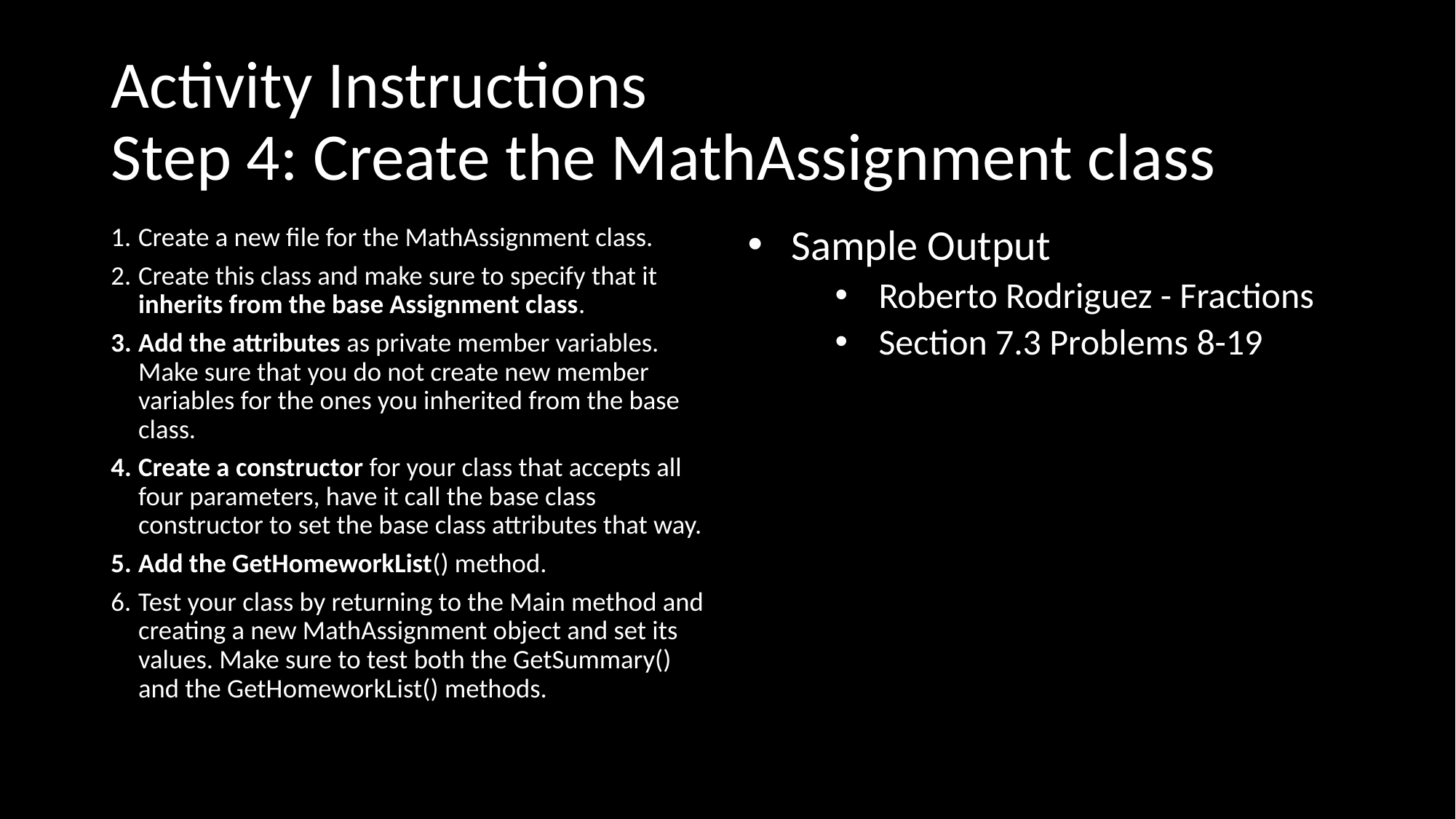

# Activity Instructions Step 4: Create the MathAssignment class
Create a new file for the MathAssignment class.
Create this class and make sure to specify that it inherits from the base Assignment class.
Add the attributes as private member variables. Make sure that you do not create new member variables for the ones you inherited from the base class.
Create a constructor for your class that accepts all four parameters, have it call the base class constructor to set the base class attributes that way.
Add the GetHomeworkList() method.
Test your class by returning to the Main method and creating a new MathAssignment object and set its values. Make sure to test both the GetSummary() and the GetHomeworkList() methods.

Sample Output
Roberto Rodriguez - Fractions
Section 7.3 Problems 8-19